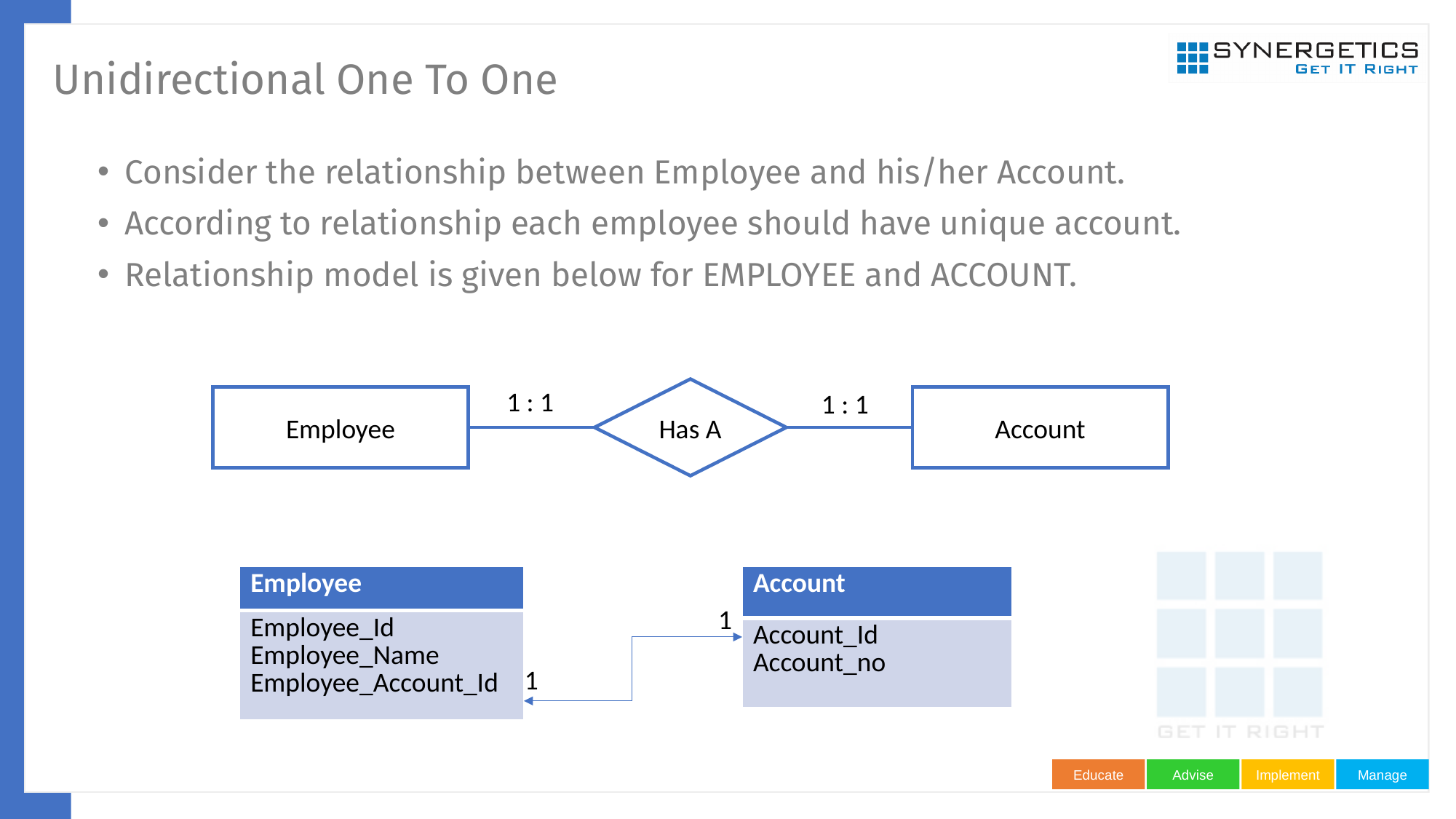

# Unidirectional One To One
Consider the relationship between Employee and his/her Account.
According to relationship each employee should have unique account.
Relationship model is given below for EMPLOYEE and ACCOUNT.

1 : 1
Has A
1 : 1
Employee
Account
| Account |
| --- |
| Account\_Id Account\_no |
| Employee |
| --- |
| Employee\_Id Employee\_Name Employee\_Account\_Id |
1
1